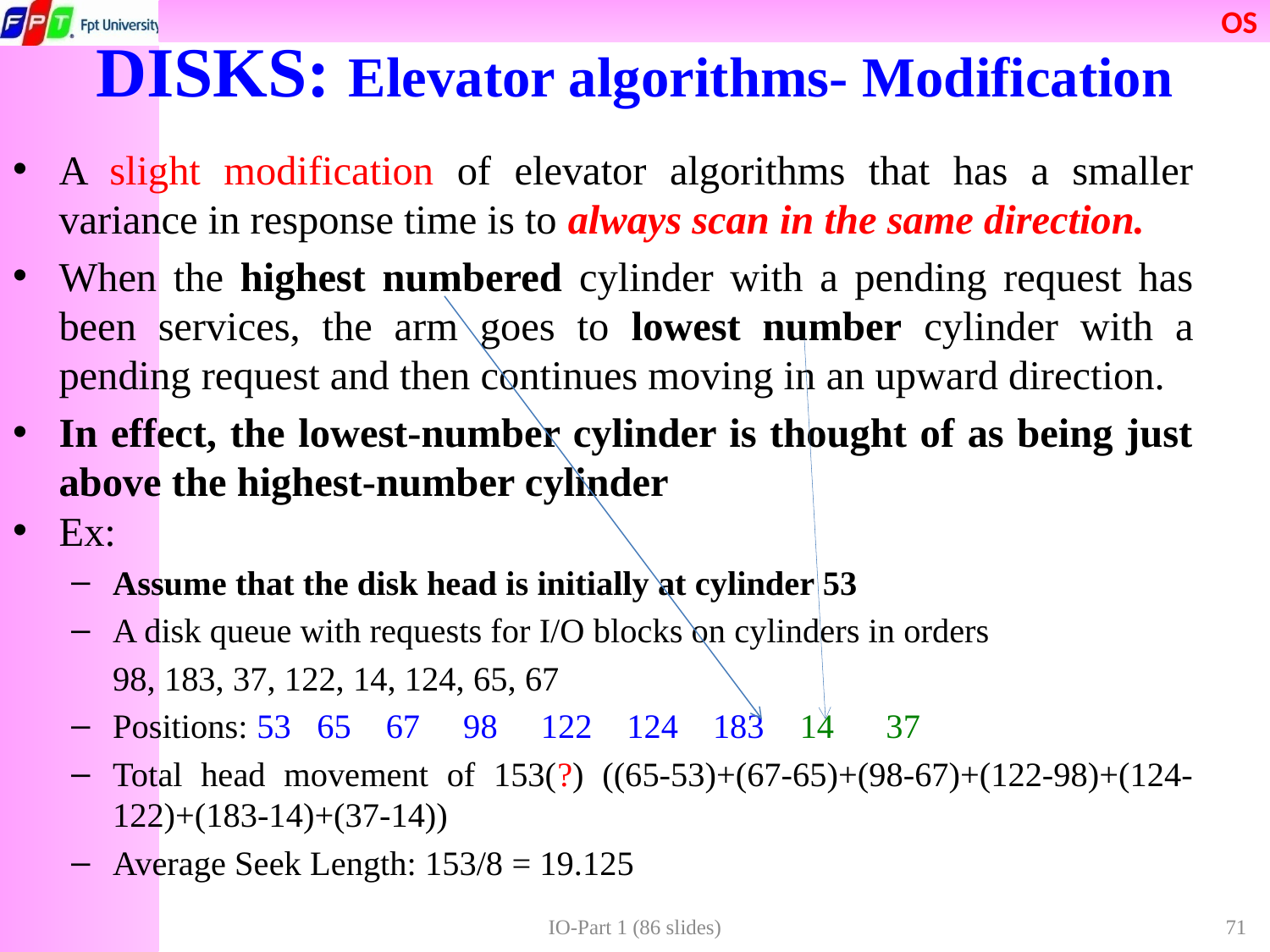

DISKS: Elevator algorithms- Modification
A slight modification of elevator algorithms that has a smaller variance in response time is to always scan in the same direction.
When the highest numbered cylinder with a pending request has been services, the arm goes to lowest number cylinder with a pending request and then continues moving in an upward direction.
In effect, the lowest-number cylinder is thought of as being just above the highest-number cylinder
Ex:
Assume that the disk head is initially at cylinder 53
A disk queue with requests for I/O blocks on cylinders in orders
	98, 183, 37, 122, 14, 124, 65, 67
Positions: 53   65    67     98     122    124    183    14      37
Total head movement of 153(?) ((65-53)+(67-65)+(98-67)+(122-98)+(124-122)+(183-14)+(37-14))
Average Seek Length: 153/8 = 19.125
IO-Part 1 (86 slides)
71